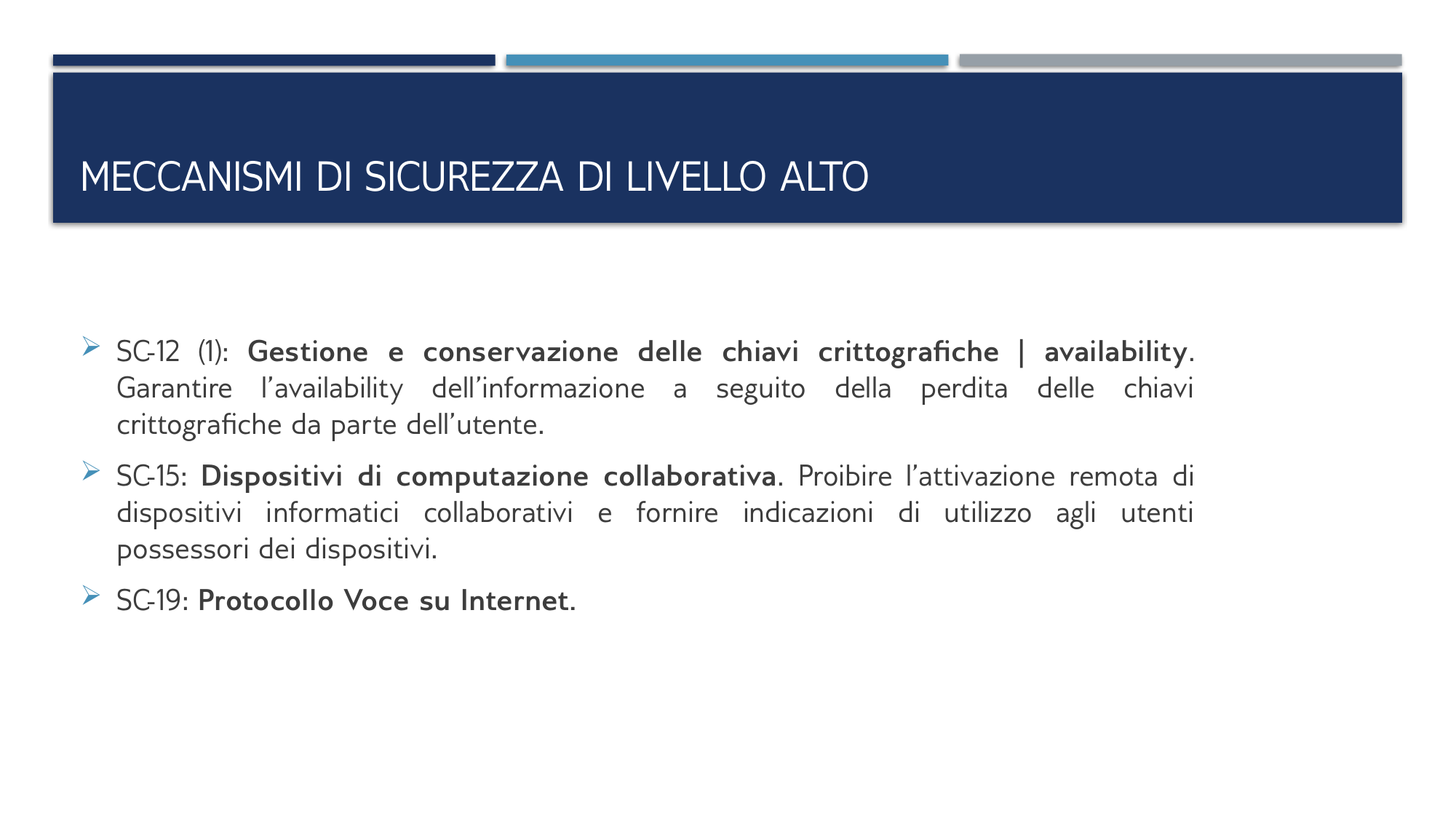

# Meccanismi di sicurezza di livello alto
SC-12 (1): Gestione e conservazione delle chiavi crittografiche | availability. Garantire l’availability dell’informazione a seguito della perdita delle chiavi crittografiche da parte dell’utente.
SC-15: Dispositivi di computazione collaborativa. Proibire l’attivazione remota di dispositivi informatici collaborativi e fornire indicazioni di utilizzo agli utenti possessori dei dispositivi.
SC-19: Protocollo Voce su Internet.